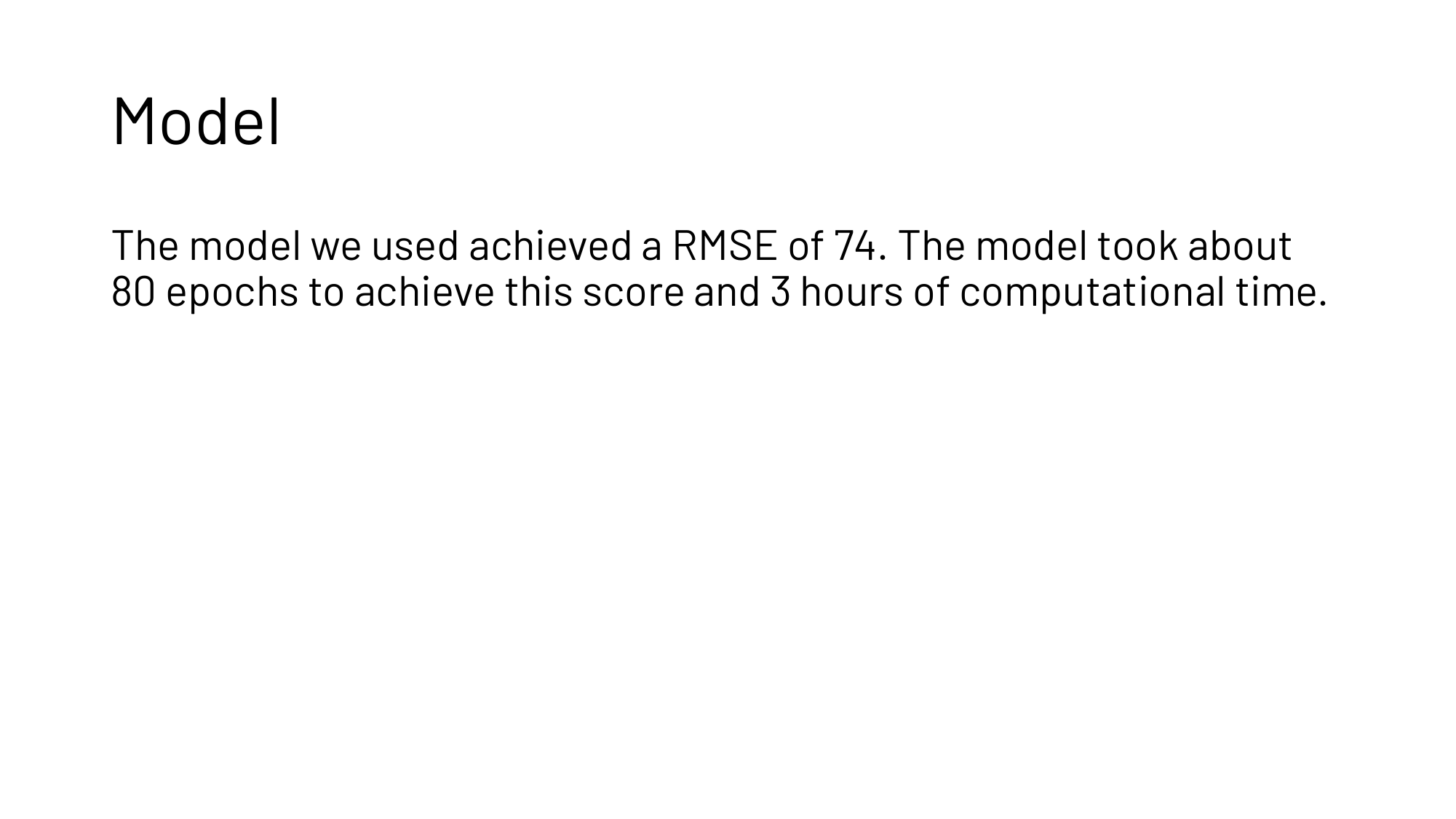

# Model
The model we used achieved a RMSE of 74. The model took about 80 epochs to achieve this score and 3 hours of computational time.